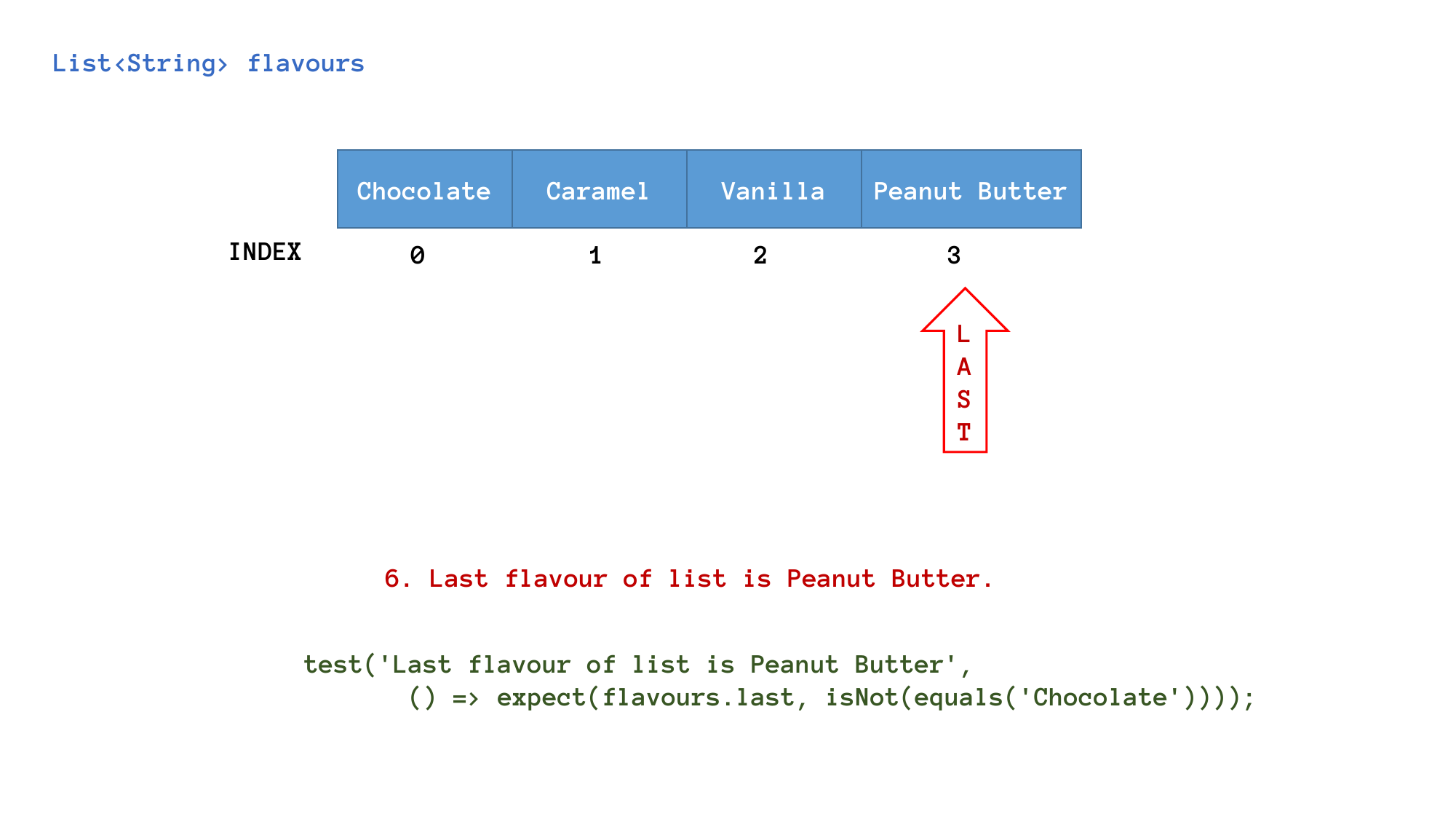

List<String> flavours
Chocolate
Caramel
Vanilla
Peanut Butter
INDEX
  0           1          2            3
LAST
6. Last flavour of list is Peanut Butter.
 test('Last flavour of list is Peanut Butter',
        () => expect(flavours.last, isNot(equals('Chocolate'))));